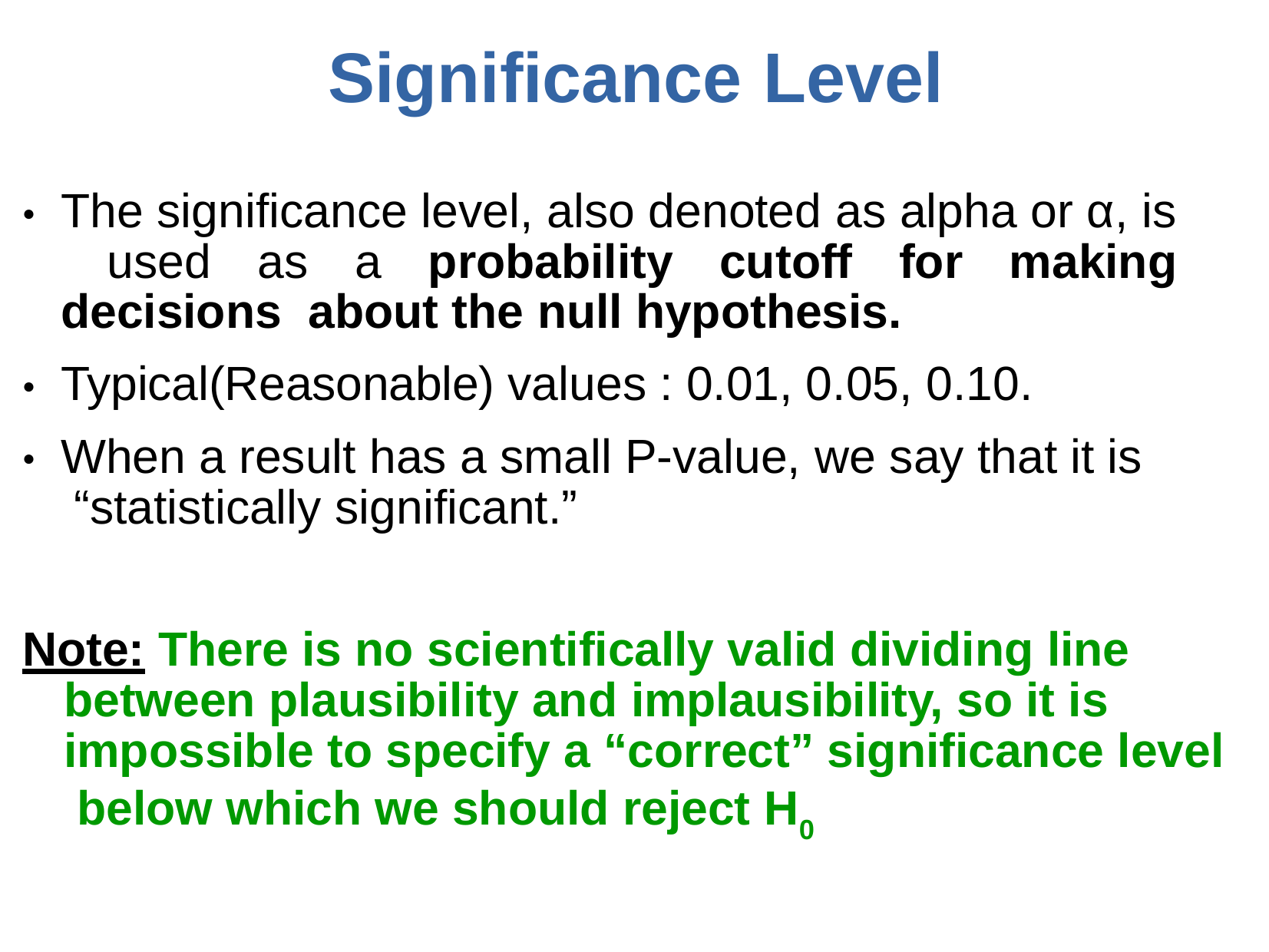

# Significance	Level
The significance level, also denoted as alpha or α, is  used as a probability cutoff for making decisions  about the null hypothesis.
Typical(Reasonable) values : 0.01, 0.05, 0.10.
When a result has a small P-value, we say that it is  “statistically significant.”
●
●
●
Note: There is no scientifically valid dividing line  between plausibility and implausibility, so it is  impossible to specify a “correct” significance level  below which we should reject H0